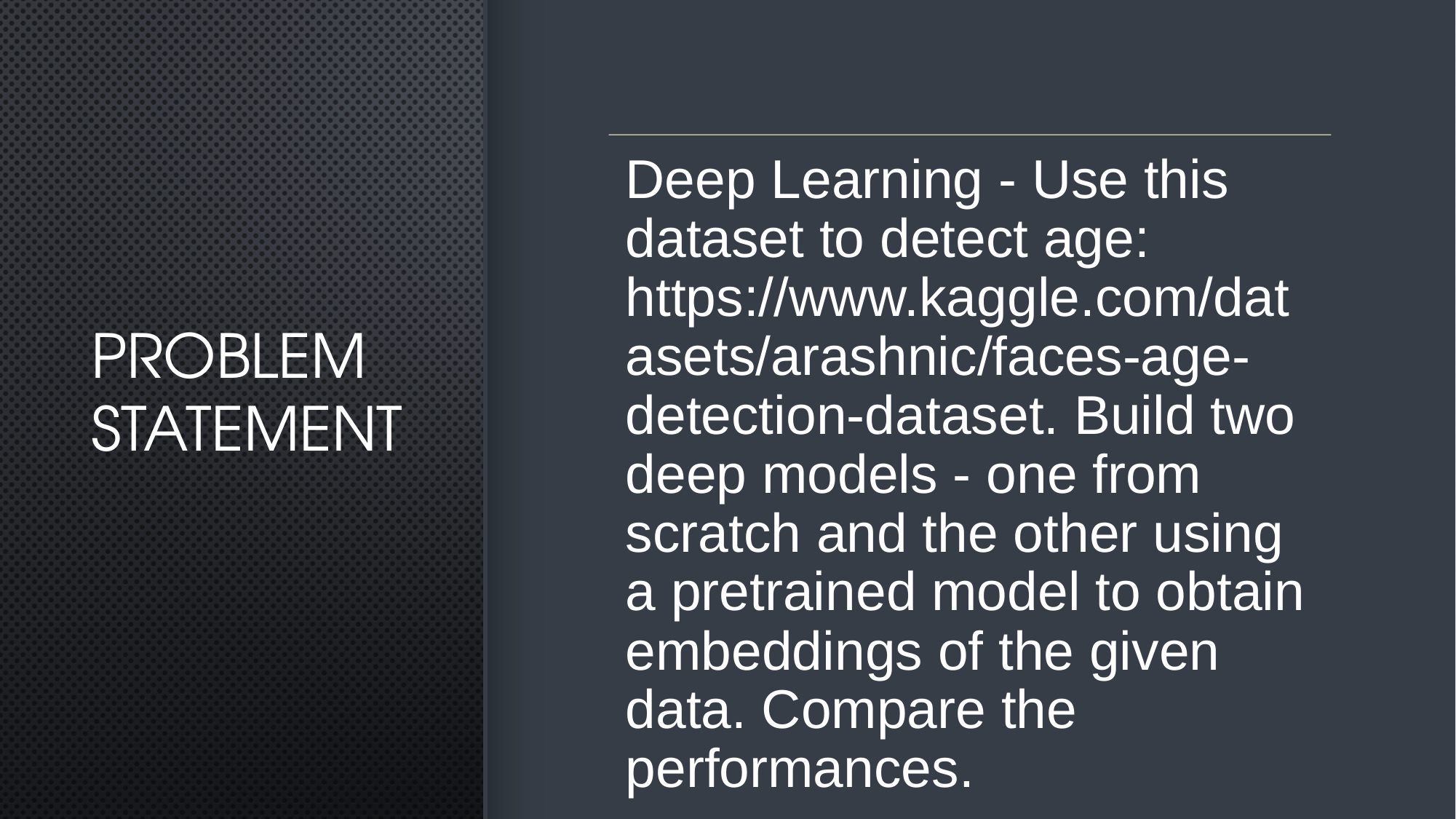

Deep Learning - Use this dataset to detect age: https://www.kaggle.com/datasets/arashnic/faces-age-detection-dataset. Build two deep models - one from scratch and the other using a pretrained model to obtain embeddings of the given data. Compare the performances.
# PROBLEM STATEMENT